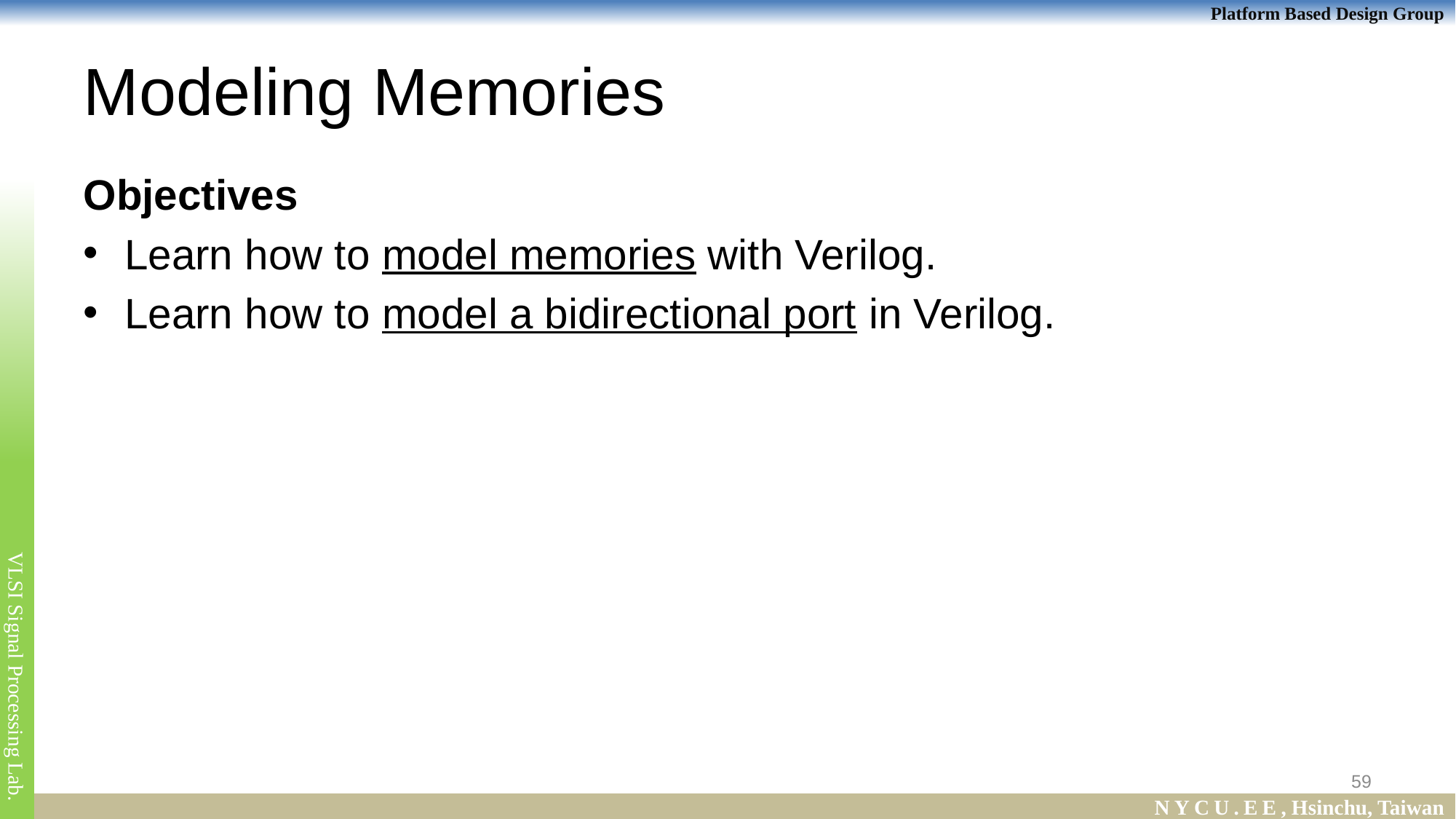

# Modeling Memories
Objectives
Learn how to model memories with Verilog.
Learn how to model a bidirectional port in Verilog.
59